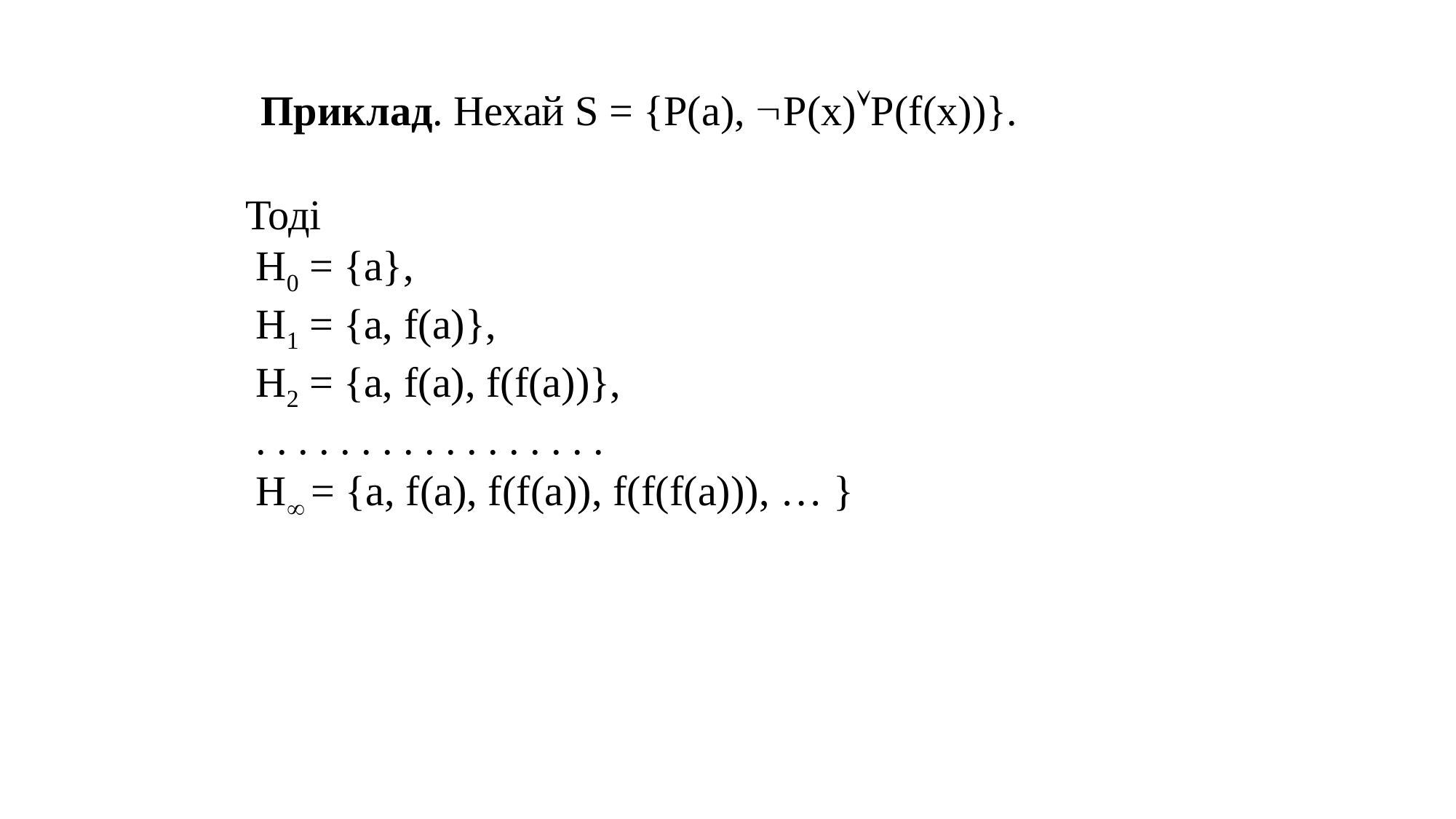

Приклад. Нехай S = {P(a), ¬P(x)∨P(f(x))}.

     Тоді
      H0 = {a},
      H1 = {a, f(a)},
      H2 = {a, f(a), f(f(a))},
      . . . . . . . . . . . . . . . . .
      H∞ = {a, f(a), f(f(a)), f(f(f(a))), … }